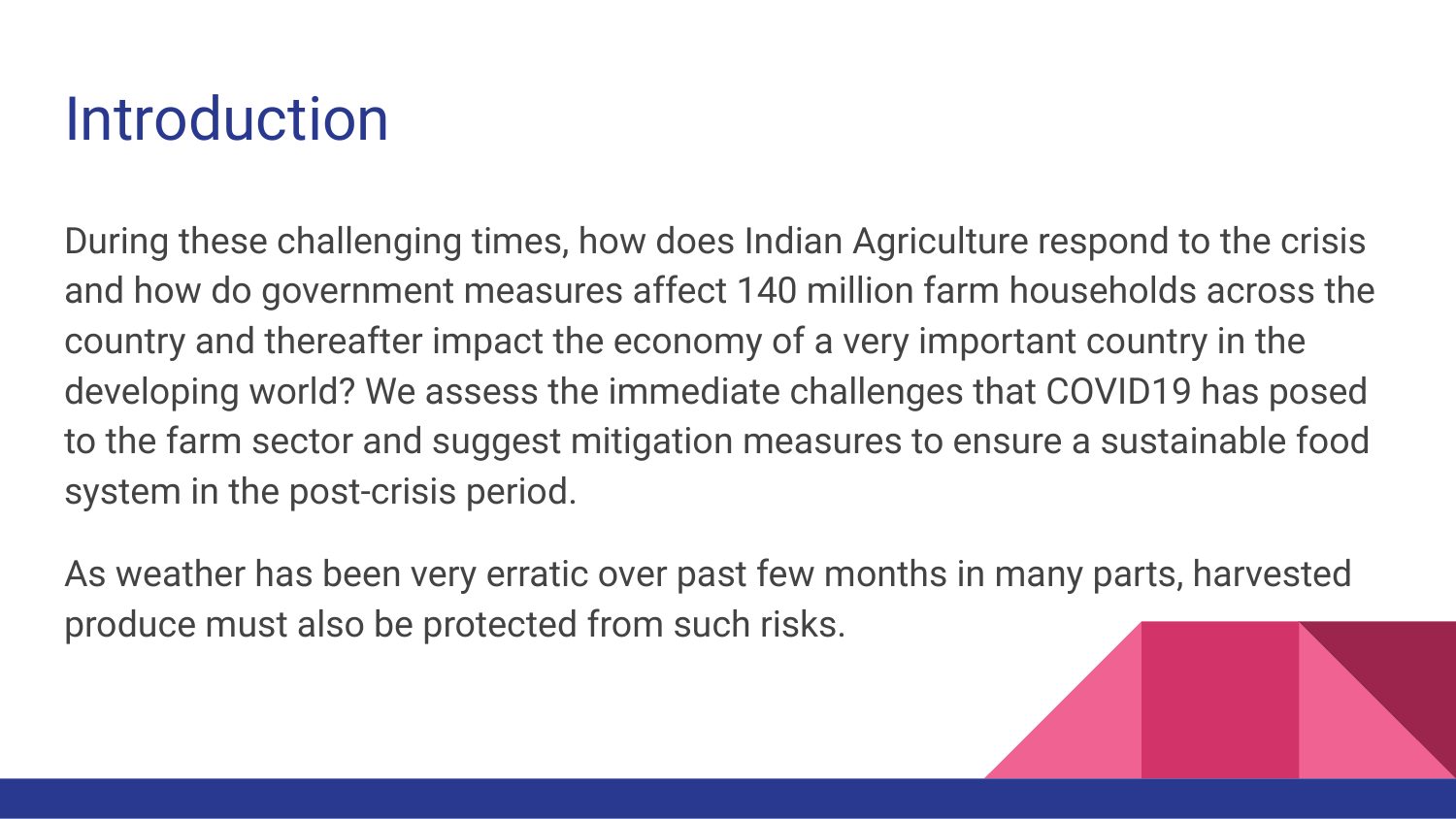

# Introduction
During these challenging times, how does Indian Agriculture respond to the crisis and how do government measures affect 140 million farm households across the country and thereafter impact the economy of a very important country in the developing world? We assess the immediate challenges that COVID19 has posed to the farm sector and suggest mitigation measures to ensure a sustainable food system in the post-crisis period.
As weather has been very erratic over past few months in many parts, harvested produce must also be protected from such risks.